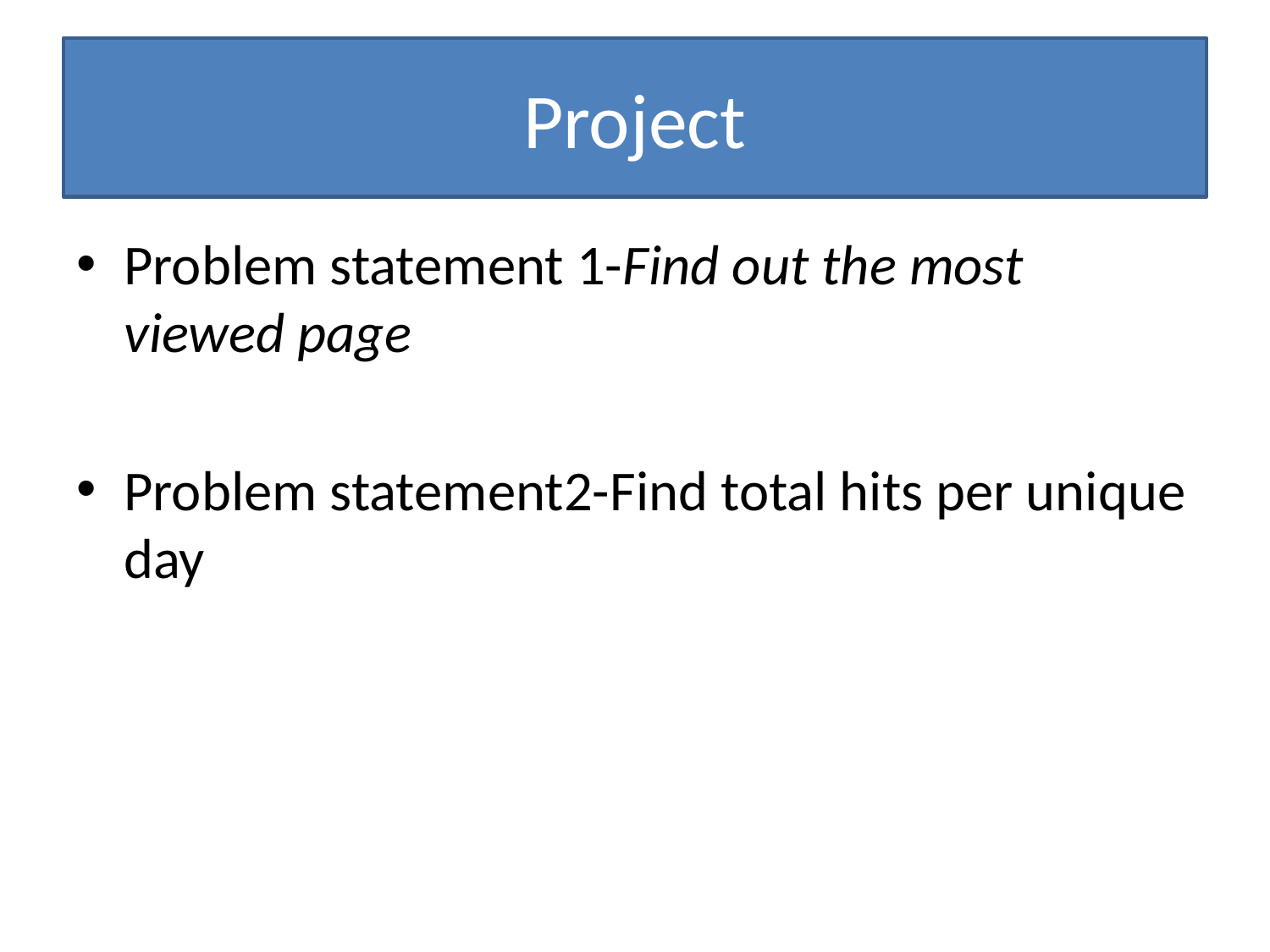

# Project
Problem statement 1-Find out the most viewed page

Problem statement2-Find total hits per unique day